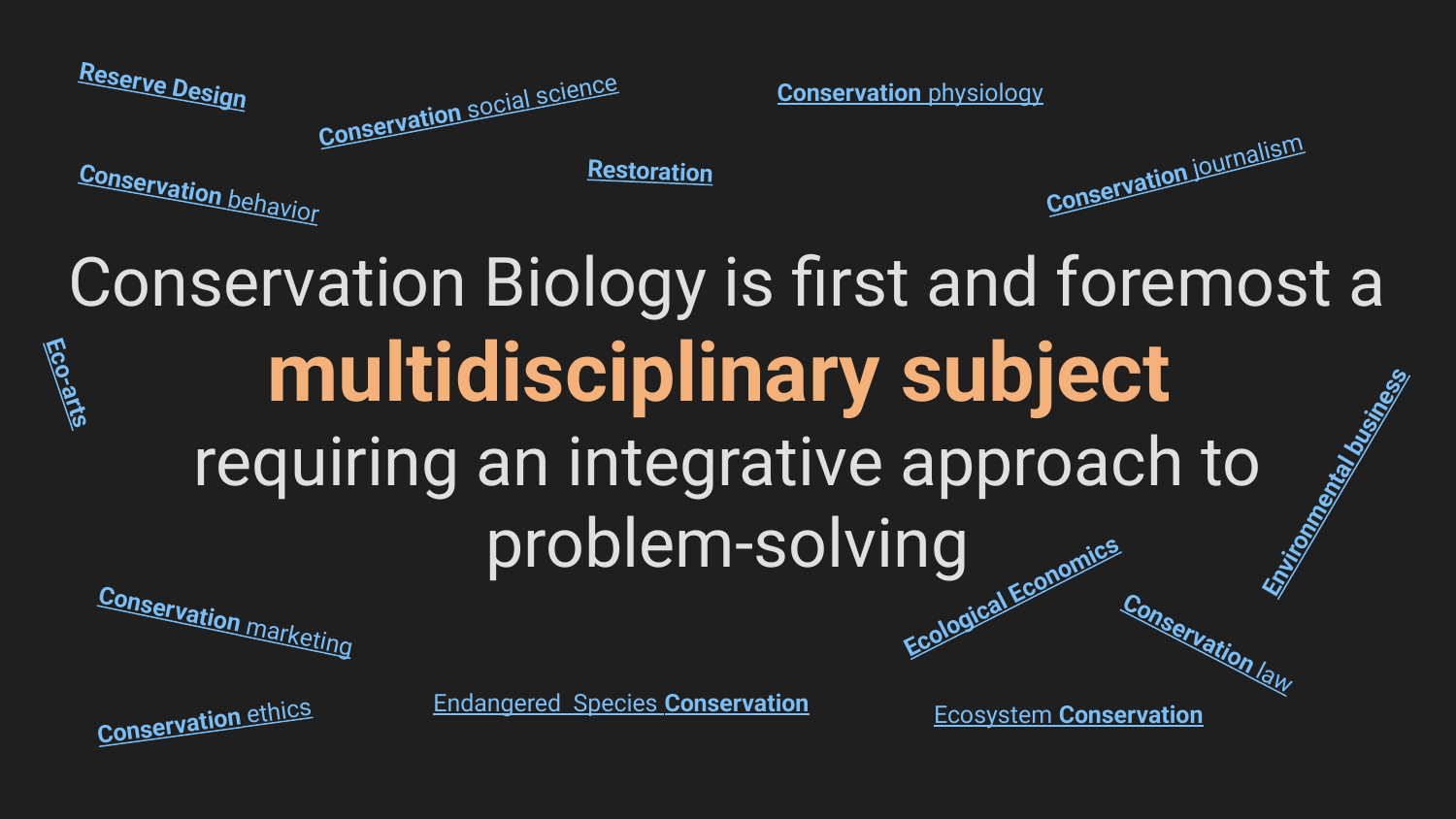

Reserve Design
Conservation physiology
Conservation social science
Conservation journalism
Restoration
Conservation behavior
# Conservation Biology is first and foremost a multidisciplinary subject
requiring an integrative approach to problem-solving
Eco-arts
Environmental business
Ecological Economics
Conservation marketing
Conservation law
Endangered  Species Conservation
Conservation ethics
Ecosystem Conservation